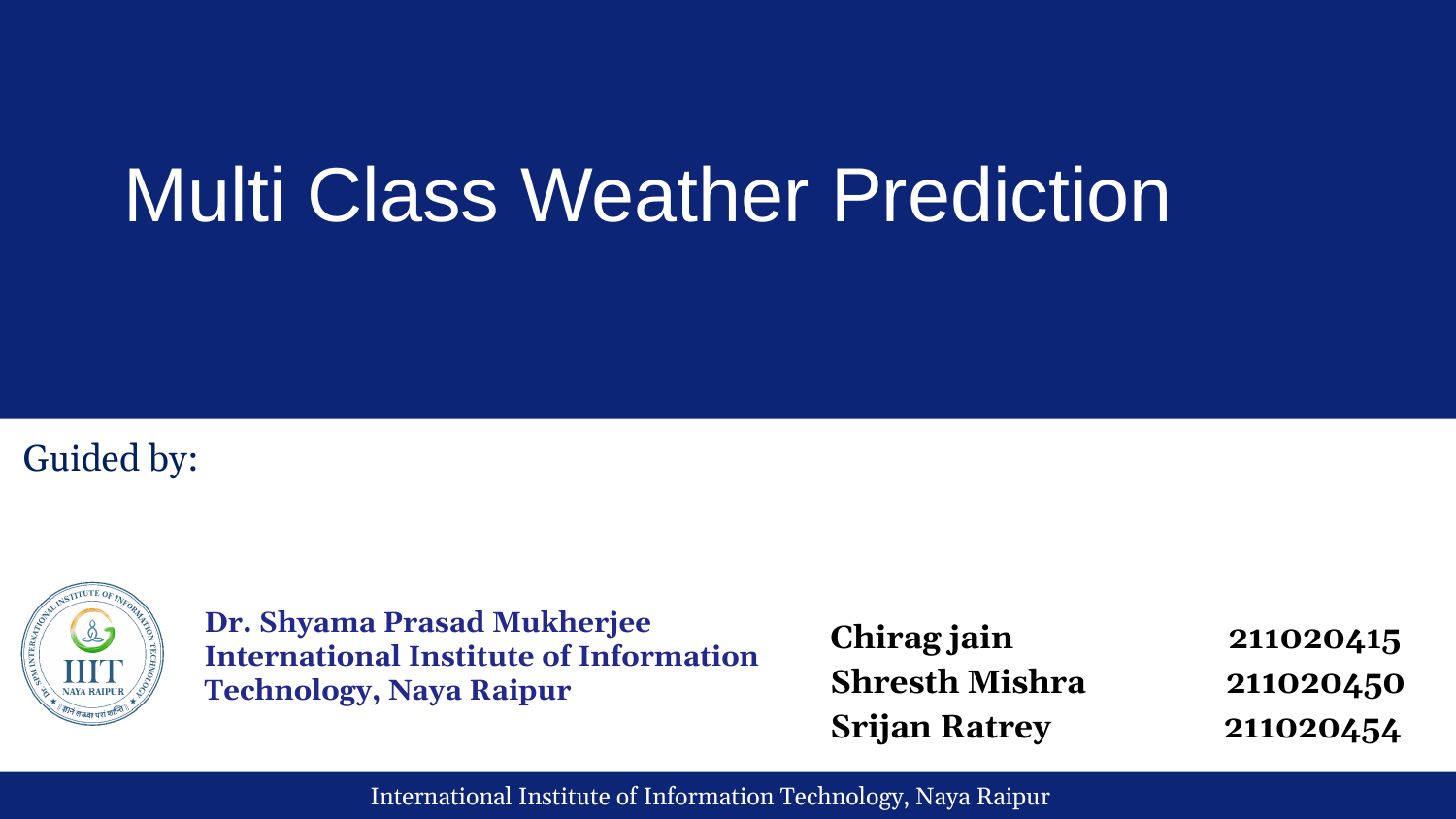

# Multi Class Weather Prediction

Guided by: Dr. Anurag singh and Shresth Gupta
Date: 15,May, 2023
Chirag jain	             211020415
Shresth Mishra                 211020450
Srijan Ratrey                     211020454

International Institute of Information Technology, Naya Raipur